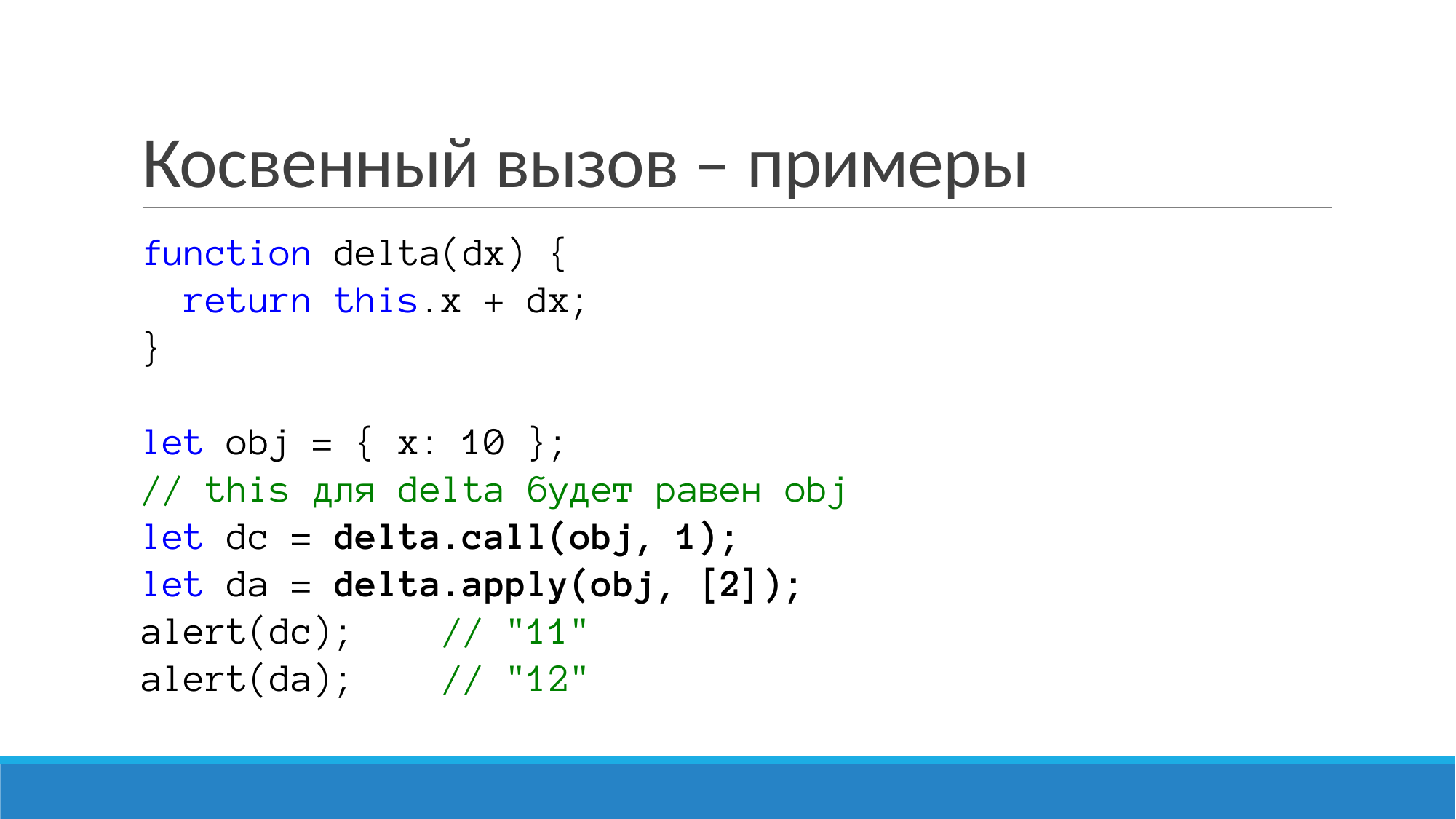

# Косвенный вызов – примеры
function delta(dx) {
  return this.x + dx;
}

let obj = { x: 10 };
// this для delta будет равен obj
let dc = delta.call(obj, 1);
let da = delta.apply(obj, [2]);
alert(dc);    // "11"
alert(da);    // "12"